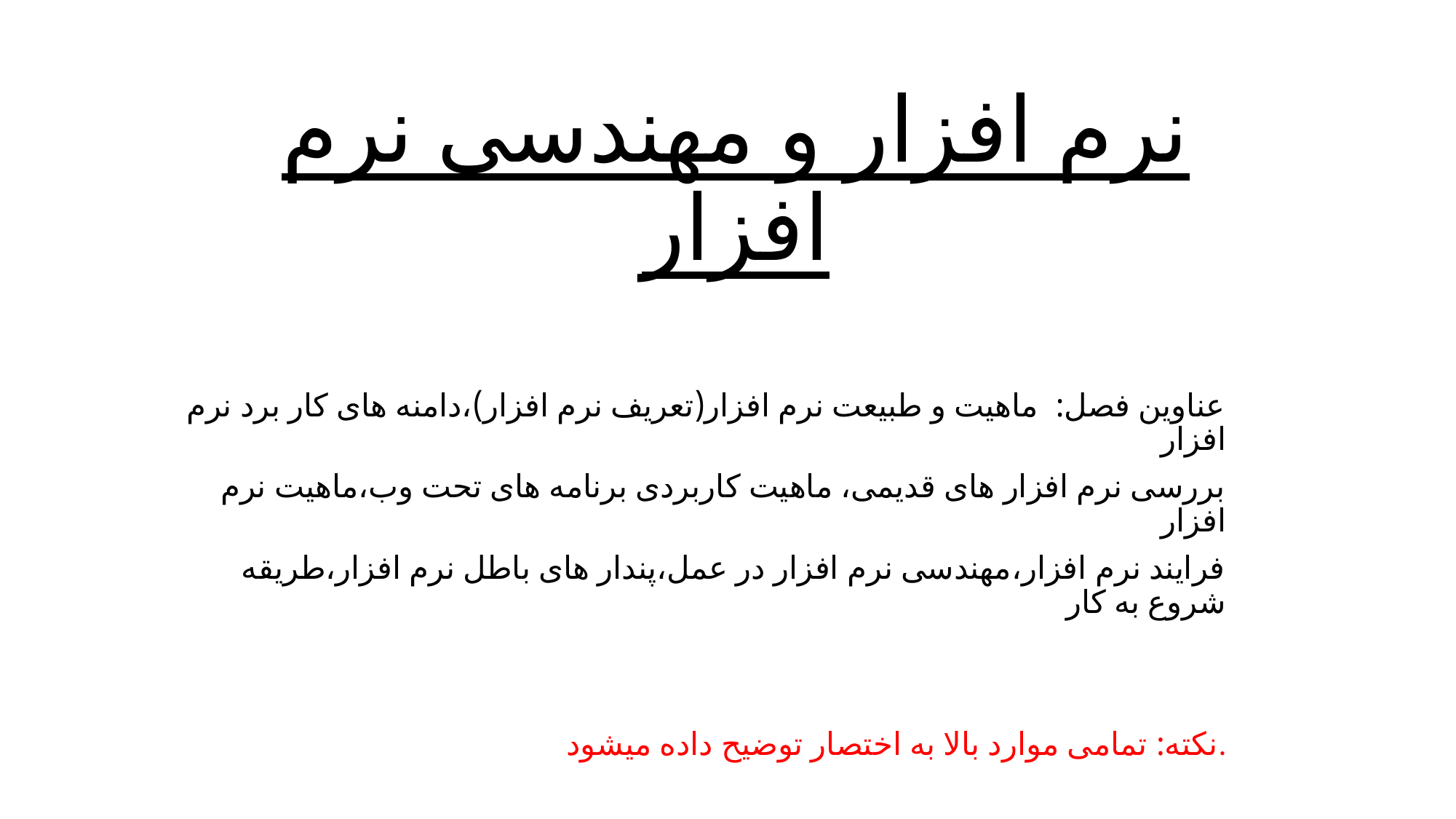

# نرم افزار و مهندسی نرم افزار
عناوین فصل:  ماهیت و طبیعت نرم افزار(تعریف نرم افزار)،دامنه های کار برد نرم افزار
بررسی نرم افزار های قدیمی، ماهیت کاربردی برنامه های تحت وب،ماهیت نرم افزار
فرایند نرم افزار،مهندسی نرم افزار در عمل،پندار های باطل نرم افزار،طریقه شروع به کار

نکته: تمامی موارد بالا به اختصار توضیح داده میشود.